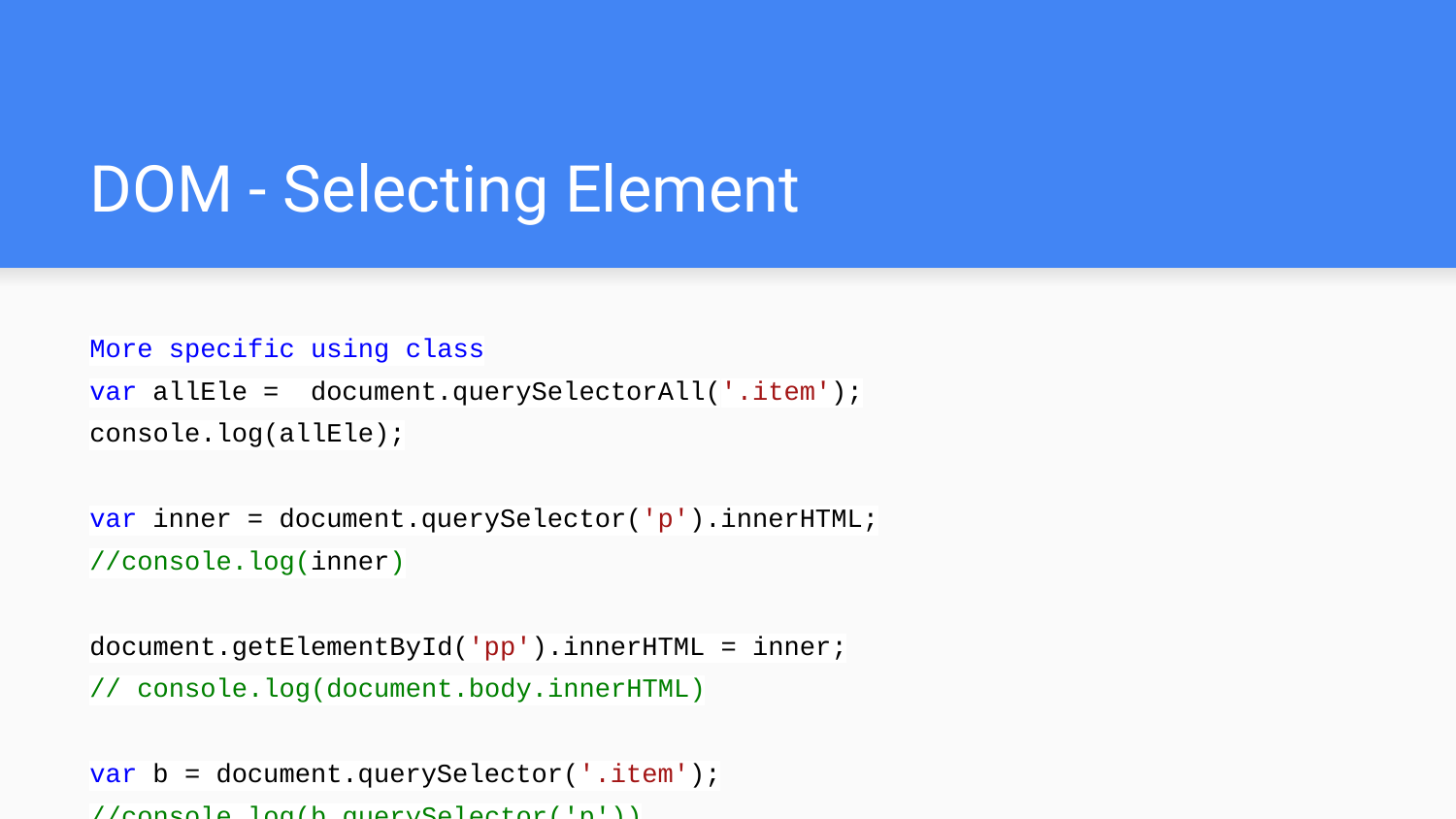

# DOM - Selecting Element
More specific using class
var allEle =  document.querySelectorAll('.item');
console.log(allEle);

var inner = document.querySelector('p').innerHTML;
//console.log(inner)

document.getElementById('pp').innerHTML = inner;
// console.log(document.body.innerHTML)

var b = document.querySelector('.item');
//console.log(b.querySelector('p'))